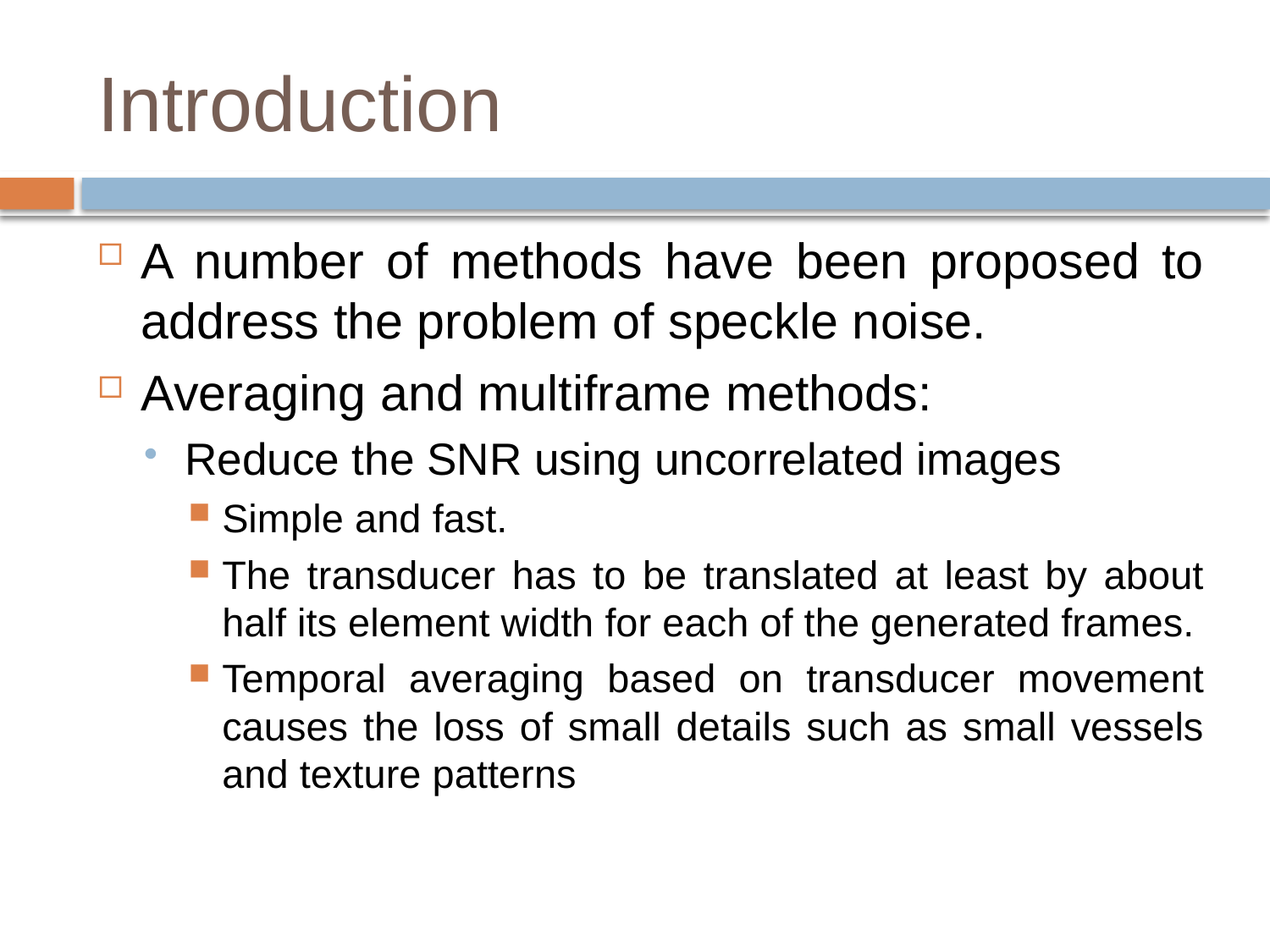

# Introduction
A number of methods have been proposed to address the problem of speckle noise.
Averaging and multiframe methods:
Reduce the SNR using uncorrelated images
Simple and fast.
The transducer has to be translated at least by about half its element width for each of the generated frames.
Temporal averaging based on transducer movement causes the loss of small details such as small vessels and texture patterns